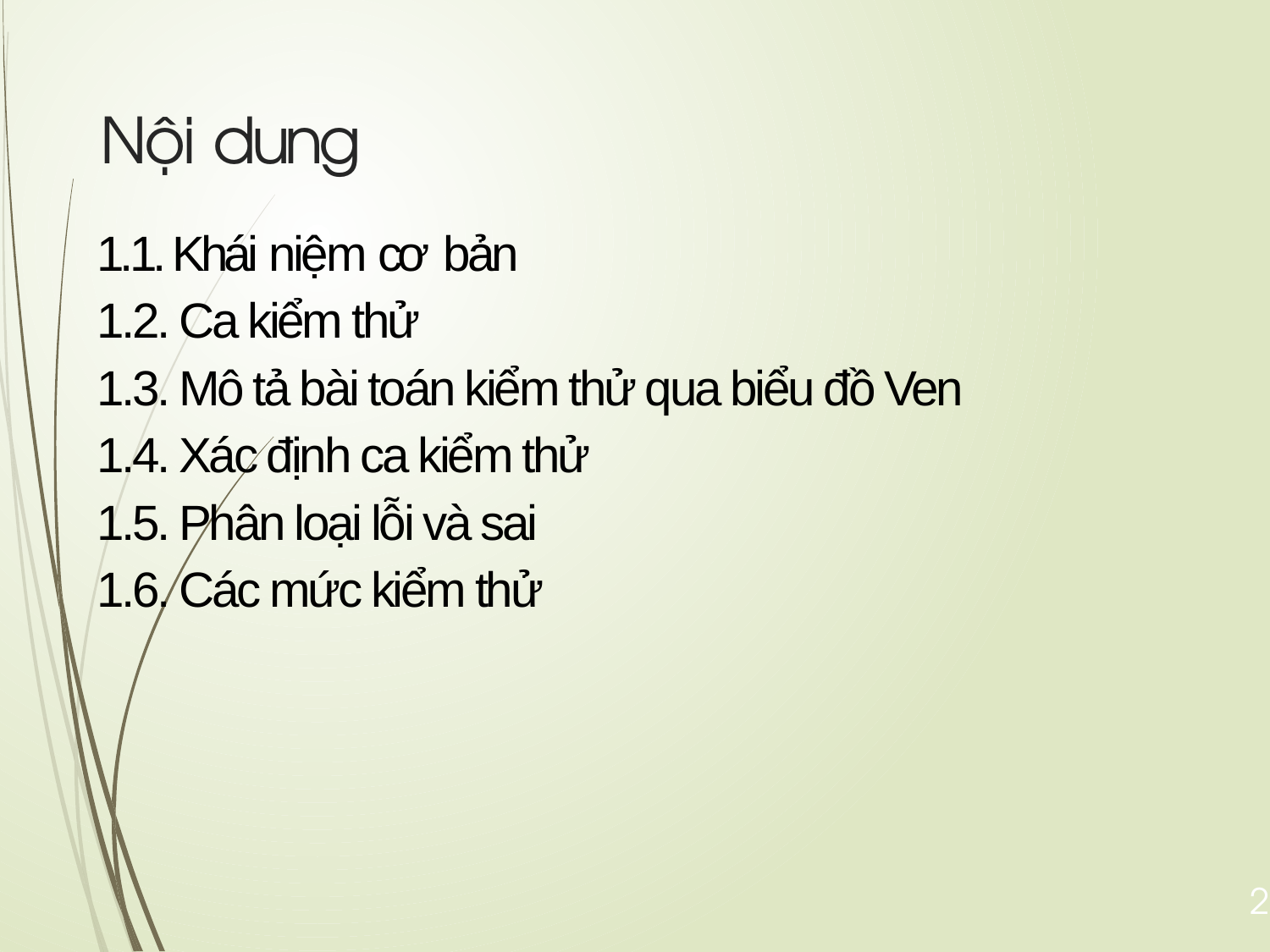

# Nội dung
1.1. Khái niệm cơ bản
1.2. Ca kiểm thử
1.3. Mô tả bài toán kiểm thử qua biểu đồ Ven
1.4. Xác định ca kiểm thử
1.5. Phân loại lỗi và sai
1.6. Các mức kiểm thử
2